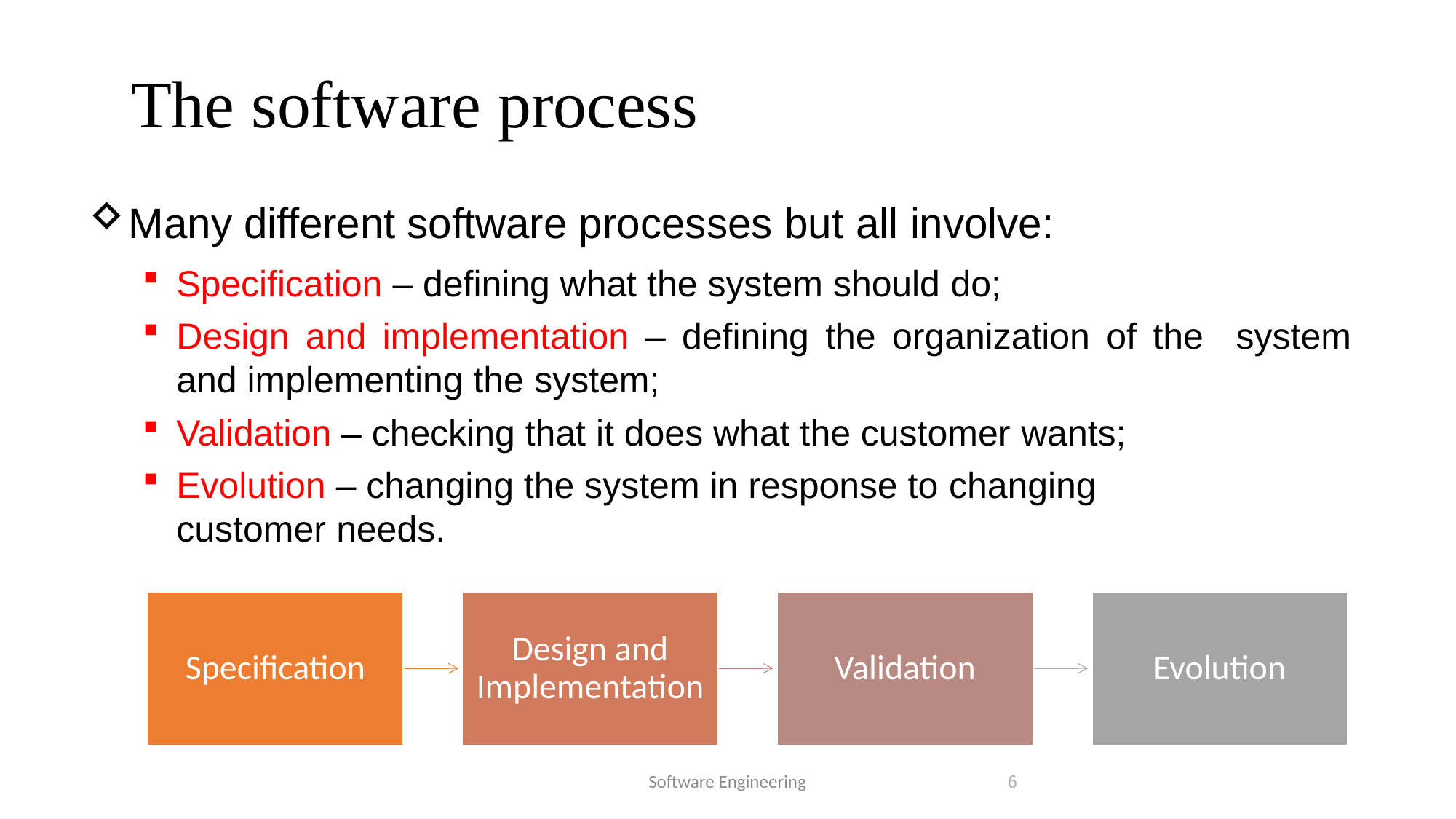

# The software process
Many different software processes but all involve:
Specification – defining what the system should do;
Design and implementation – defining the organization of the  system and implementing the system;
Validation – checking that it does what the customer wants;
Evolution – changing the system in response to changing
customer needs.

Specification

Design and Implementation

Validation
Evolution
Software Engineering
6